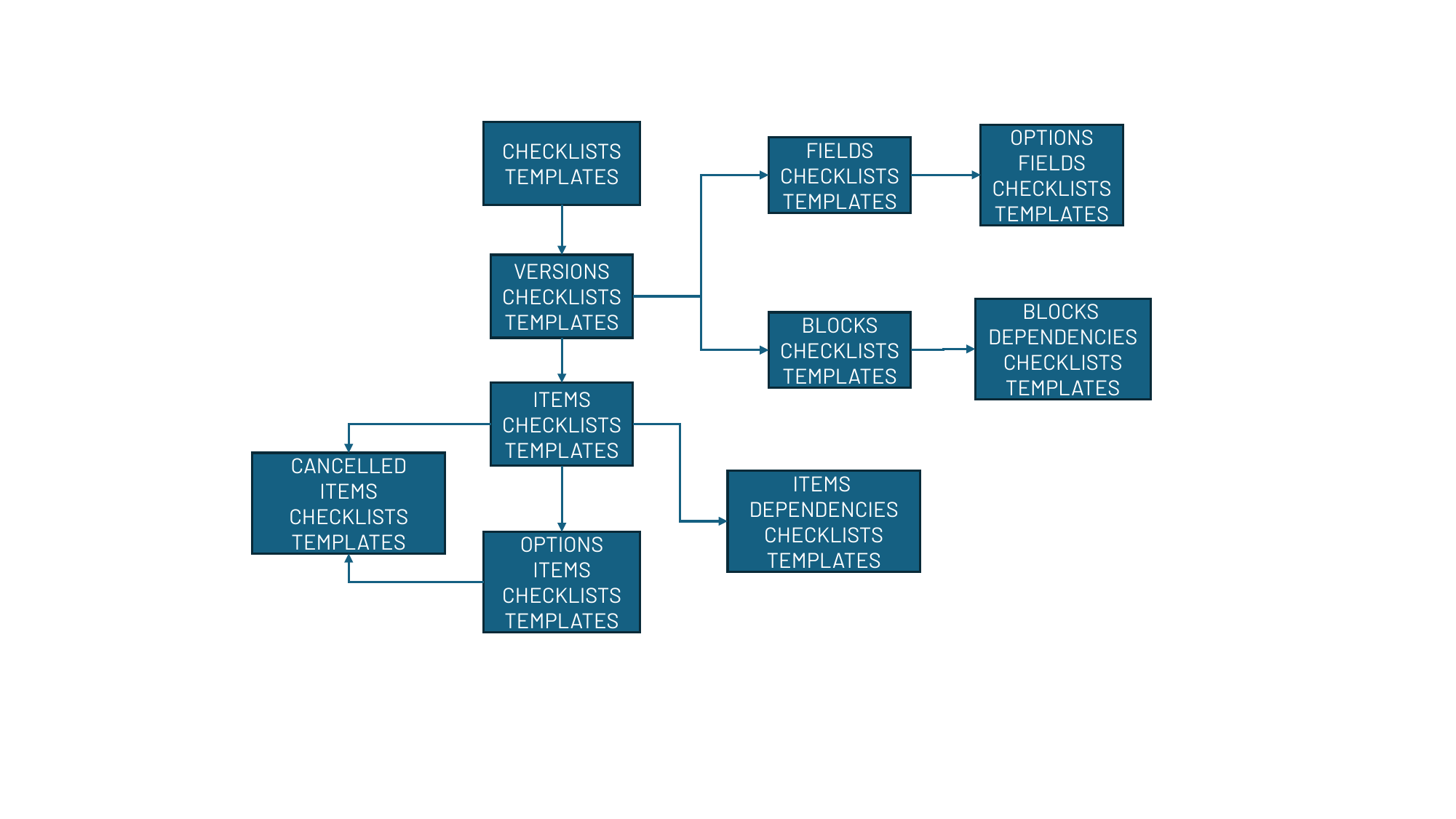

CHECKLISTS TEMPLATES
OPTIONS FIELDS CHECKLISTS TEMPLATES
FIELDS CHECKLISTS TEMPLATES
VERSIONS CHECKLISTS TEMPLATES
BLOCKS
DEPENDENCIES CHECKLISTS TEMPLATES
BLOCKS CHECKLISTS TEMPLATES
ITEMS CHECKLISTS TEMPLATES
CANCELLED ITEMS CHECKLISTS TEMPLATES
ITEMS
DEPENDENCIES CHECKLISTS TEMPLATES
OPTIONS ITEMS CHECKLISTS TEMPLATES